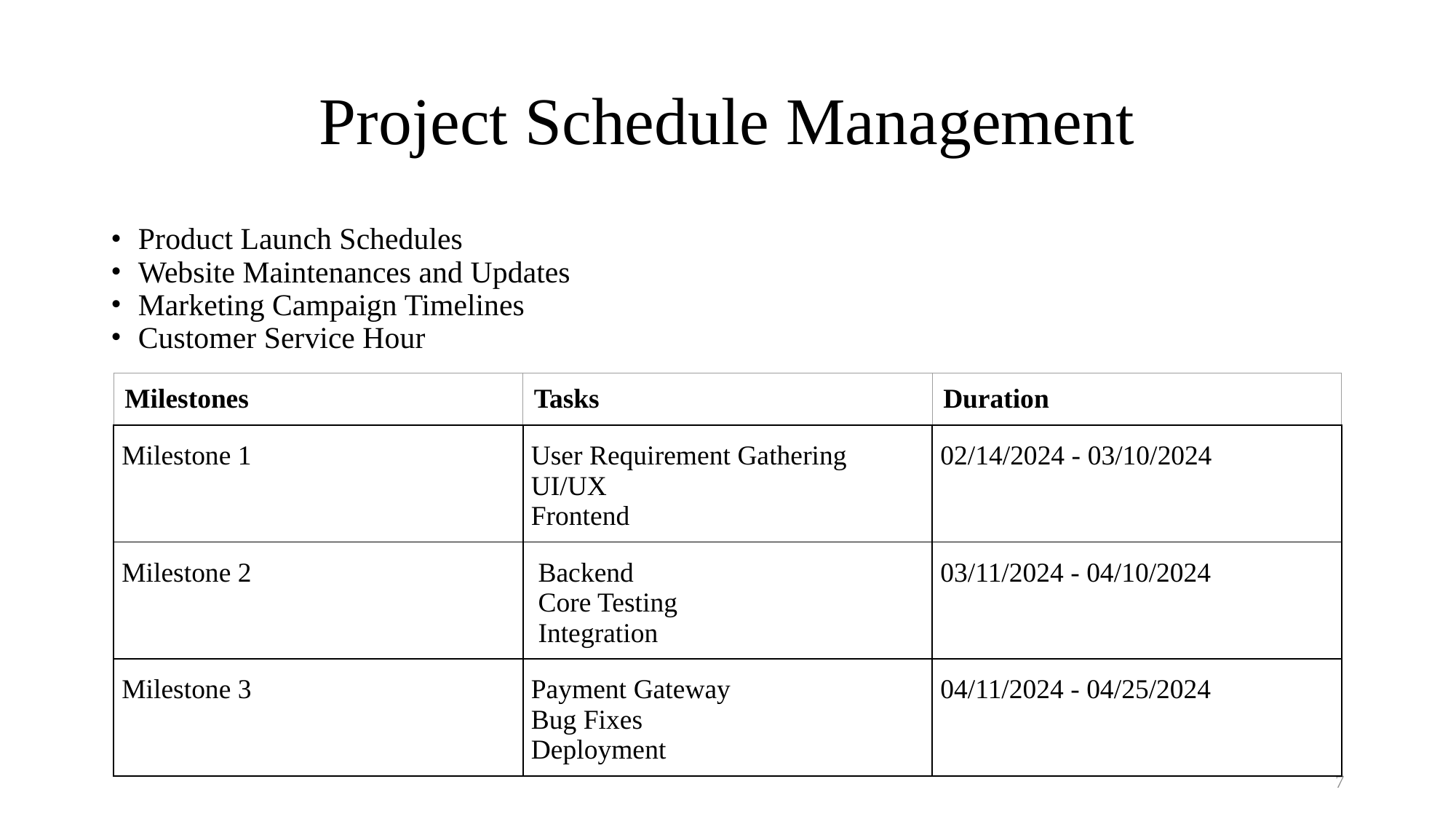

# Project Schedule Management
Product Launch Schedules
Website Maintenances and Updates
Marketing Campaign Timelines
Customer Service Hour
| Milestones | Tasks | Duration |
| --- | --- | --- |
| Milestone 1 | User Requirement Gathering UI/UX Frontend | 02/14/2024 - 03/10/2024 |
| Milestone 2 | Backend Core Testing Integration | 03/11/2024 - 04/10/2024 |
| Milestone 3 | Payment Gateway Bug Fixes Deployment | 04/11/2024 - 04/25/2024 |
7